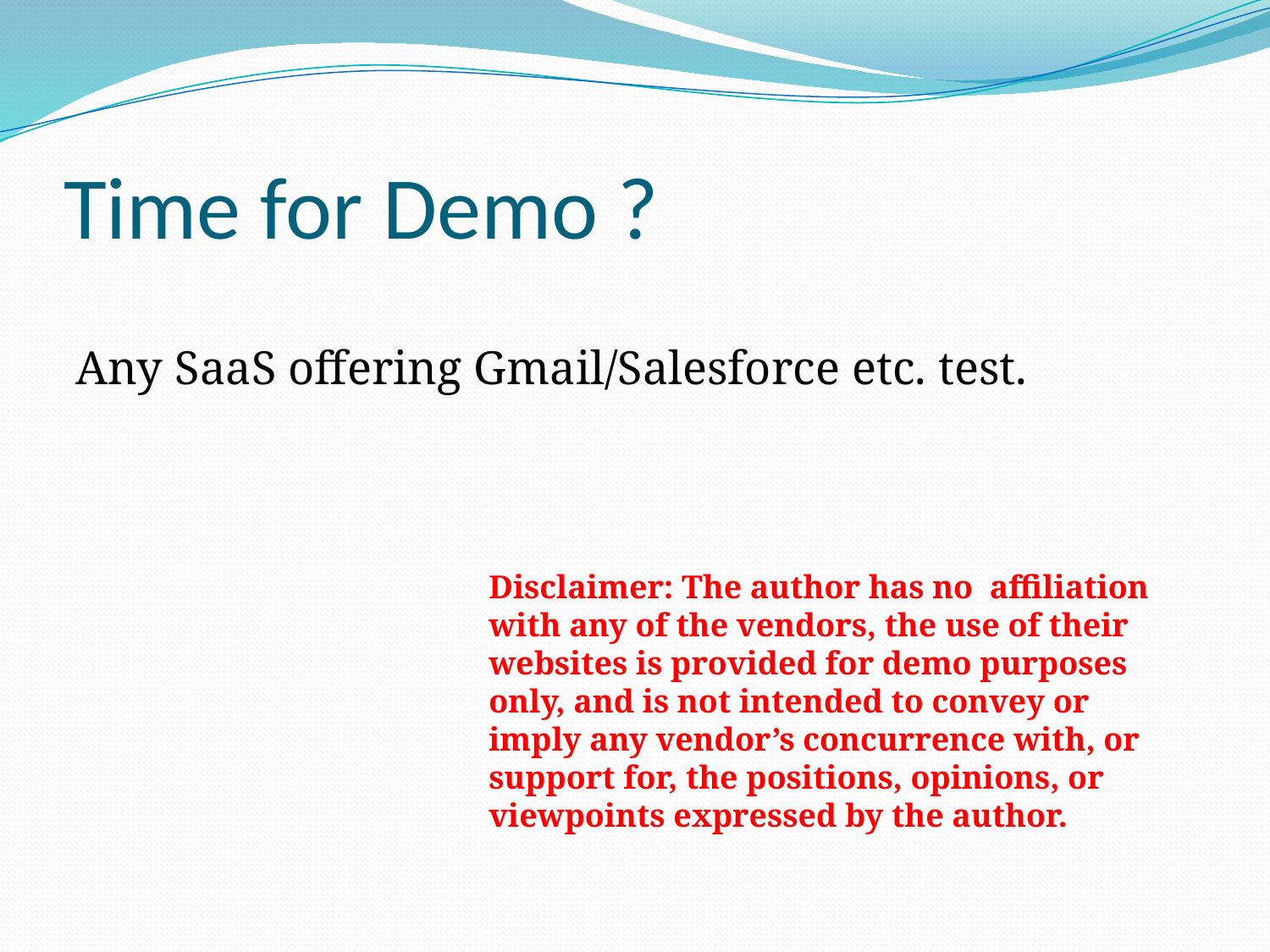

# Time for Demo ?

Any SaaS offering Gmail/Salesforce etc. test.
Disclaimer: The author has no  affiliation with any of the vendors, the use of their websites is provided for demo purposes only, and is not intended to convey or imply any vendor’s concurrence with, or support for, the positions, opinions, or viewpoints expressed by the author.